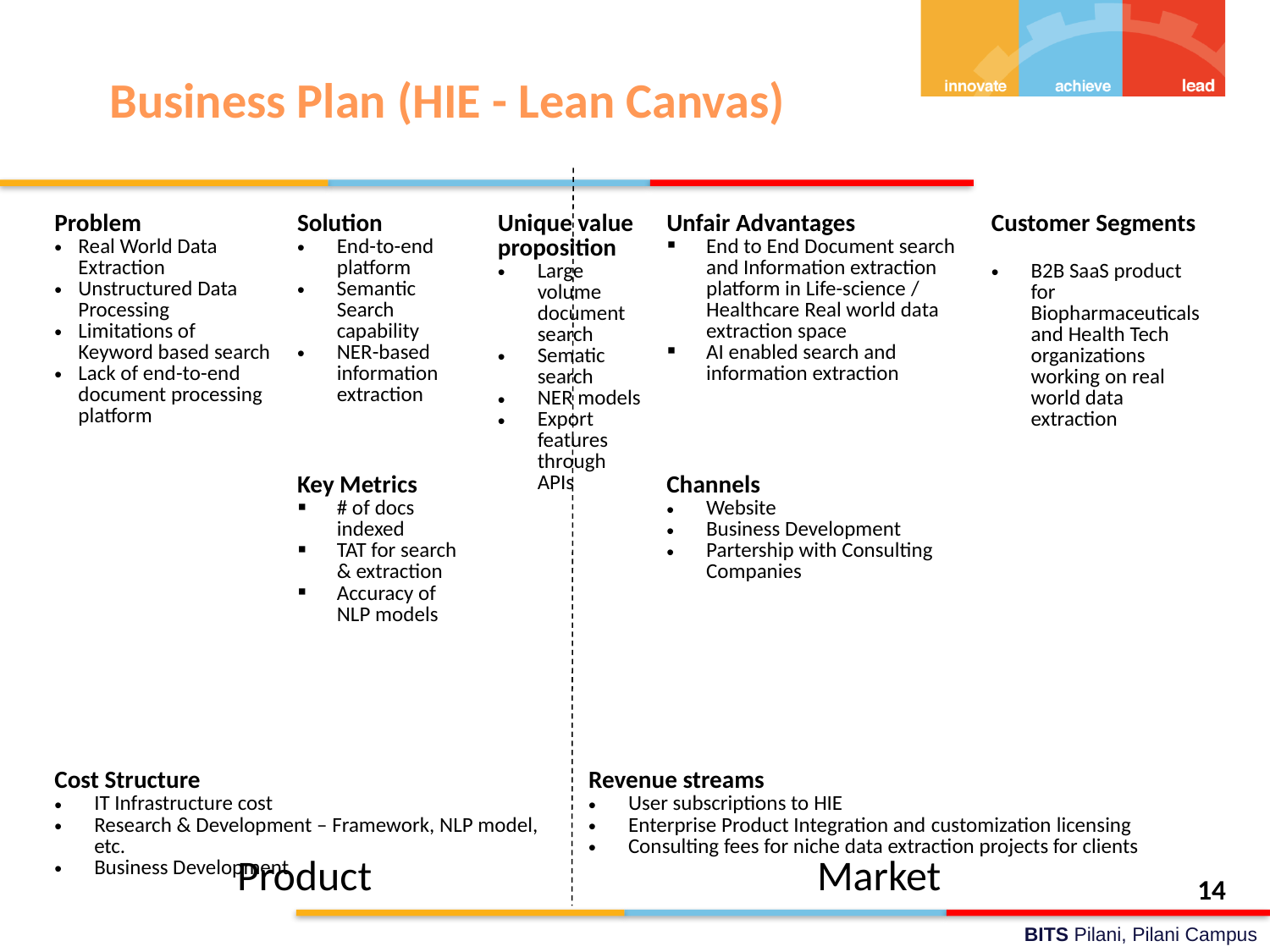

# Business Plan (HIE - Lean Canvas)
| Problem Real World Data Extraction Unstructured Data Processing Limitations of Keyword based search Lack of end-to-end document processing platform | Solution End-to-end platform Semantic Search capability NER-based information extraction | Unique value proposition Large volume document search Sematic search NER models Export features through APIs |  | Unfair Advantages End to End Document search and Information extraction platform in Life-science / Healthcare Real world data extraction space AI enabled search and information extraction | Customer Segments B2B SaaS product for Biopharmaceuticals and Health Tech organizations working on real world data extraction |
| --- | --- | --- | --- | --- | --- |
|  | Key Metrics # of docs indexed TAT for search & extraction  Accuracy of NLP models |  |  | Channels Website Business Development Partership with Consulting Companies |  |
| Cost Structure IT Infrastructure cost Research & Development – Framework, NLP model, etc. Business Development |  |  | Revenue streams User subscriptions to HIE Enterprise Product Integration and customization licensing Consulting fees for niche data extraction projects for clients |  |  |
Product
Market
14